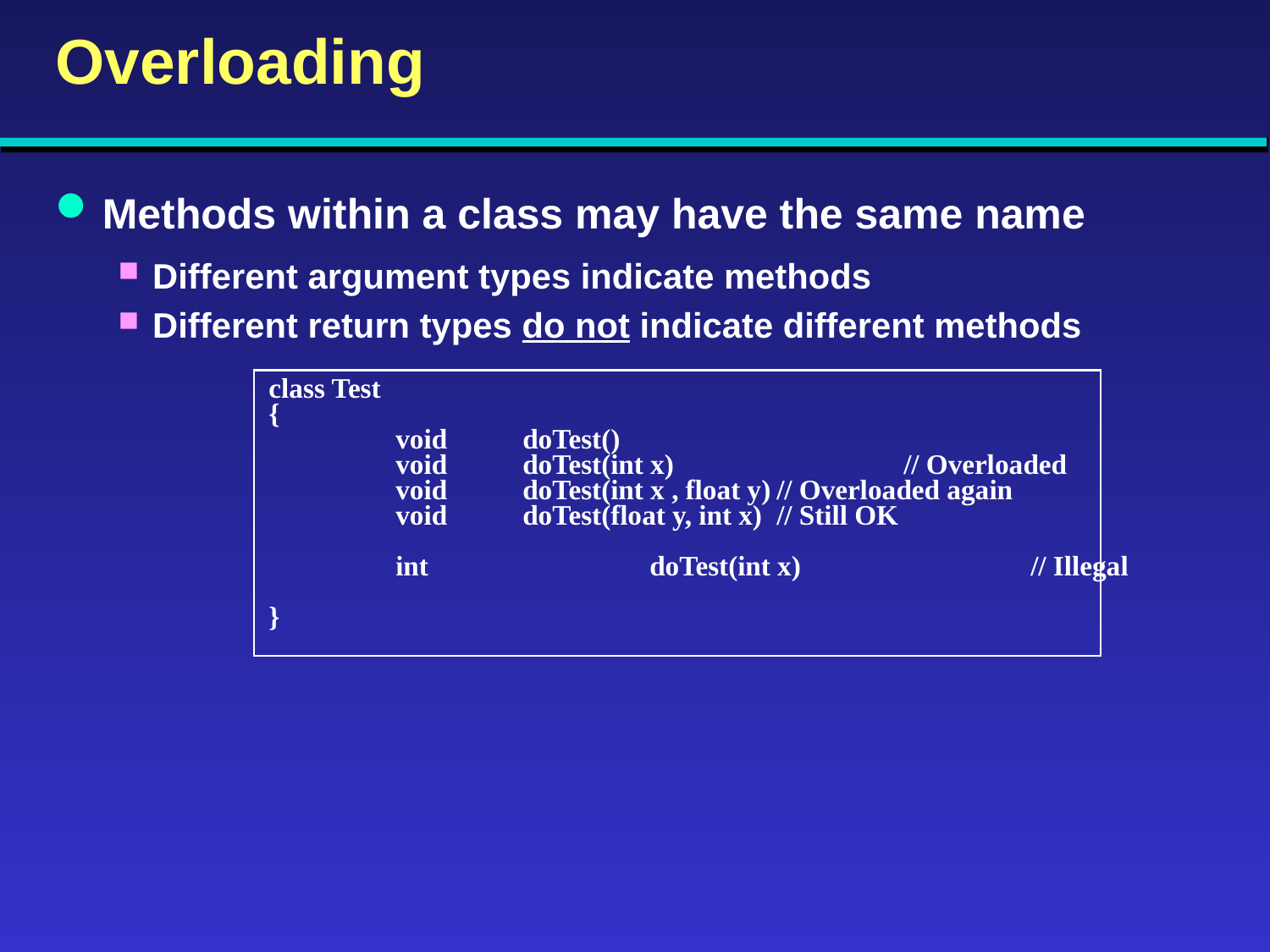

# Overloading
Methods within a class may have the same name
Different argument types indicate methods
Different return types do not indicate different methods

class Test
{
	void	doTest()
	void	doTest(int x)		// Overloaded
	void	doTest(int x , float y)	// Overloaded again
	void	doTest(float y, int x)	// Still OK

	int		doTest(int x)		// Illegal

}